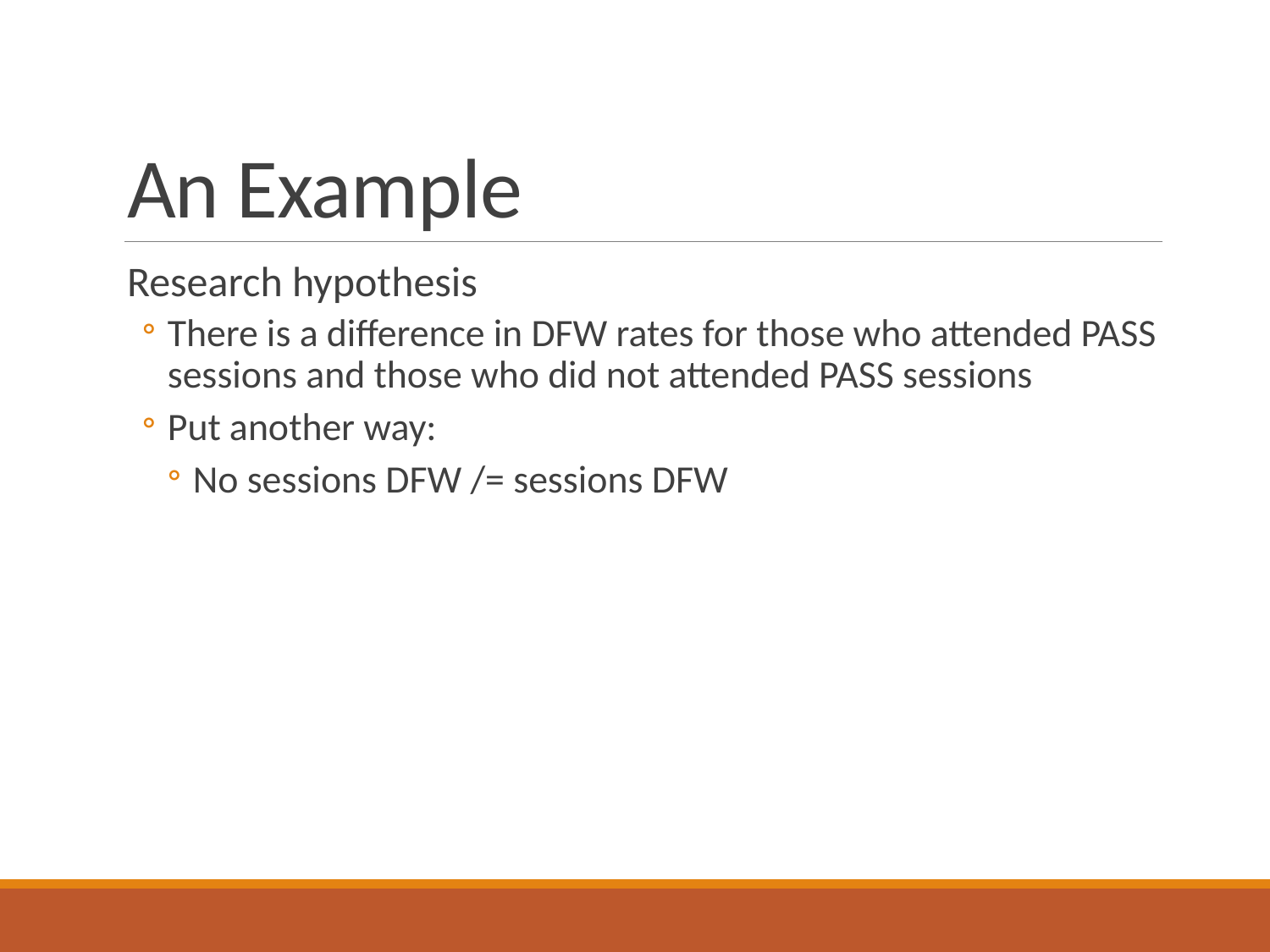

# An Example
Research hypothesis
There is a difference in DFW rates for those who attended PASS sessions and those who did not attended PASS sessions
Put another way:
No sessions DFW /= sessions DFW